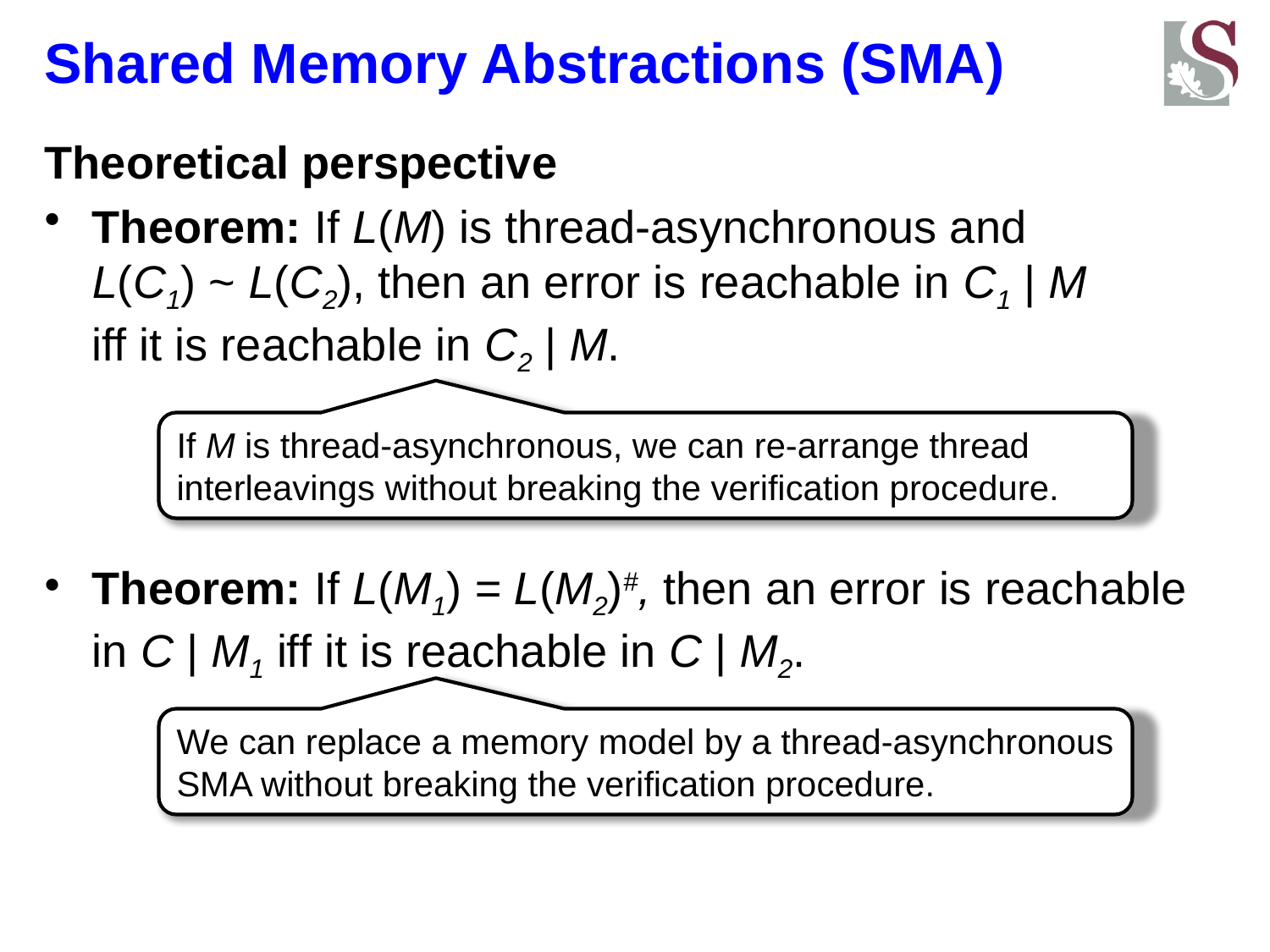

# Shared Memory Abstractions (SMA)
Theoretical perspective
Theorem: If L(M) is thread-asynchronous and
L(C1) ~ L(C2), then an error is reachable in C1 | M
iff it is reachable in C2 | M.

Theorem: If L(M1) = L(M2)#, then an error is reachable in C | M1 iff it is reachable in C | M2.

If M is thread-asynchronous, we can re-arrange thread
interleavings without breaking the verification procedure.
We can replace a memory model by a thread-asynchronous
SMA without breaking the verification procedure.